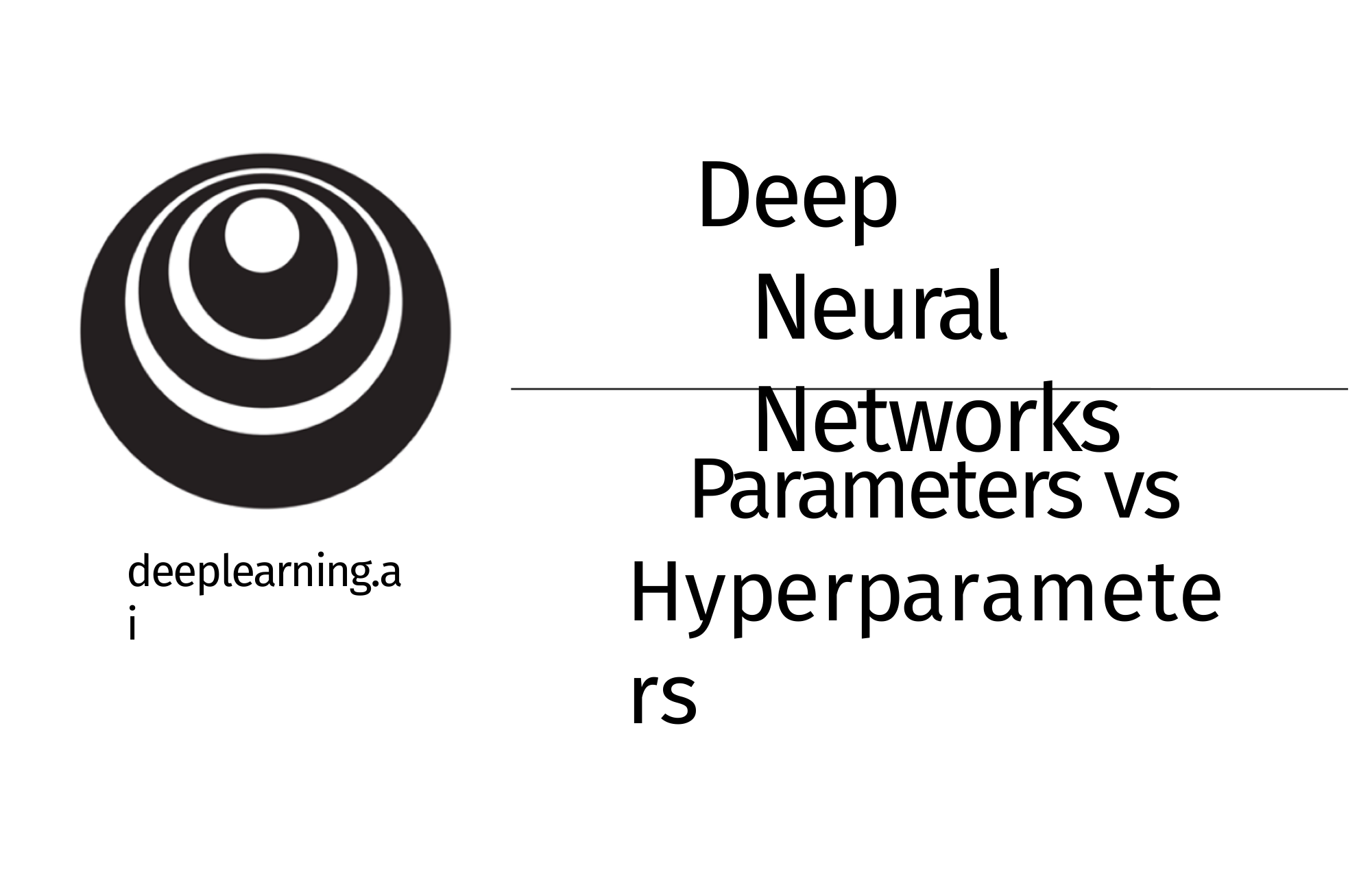

# Deep Neural  Networks

Parameters vs  Hyperparameters
deeplearning.ai